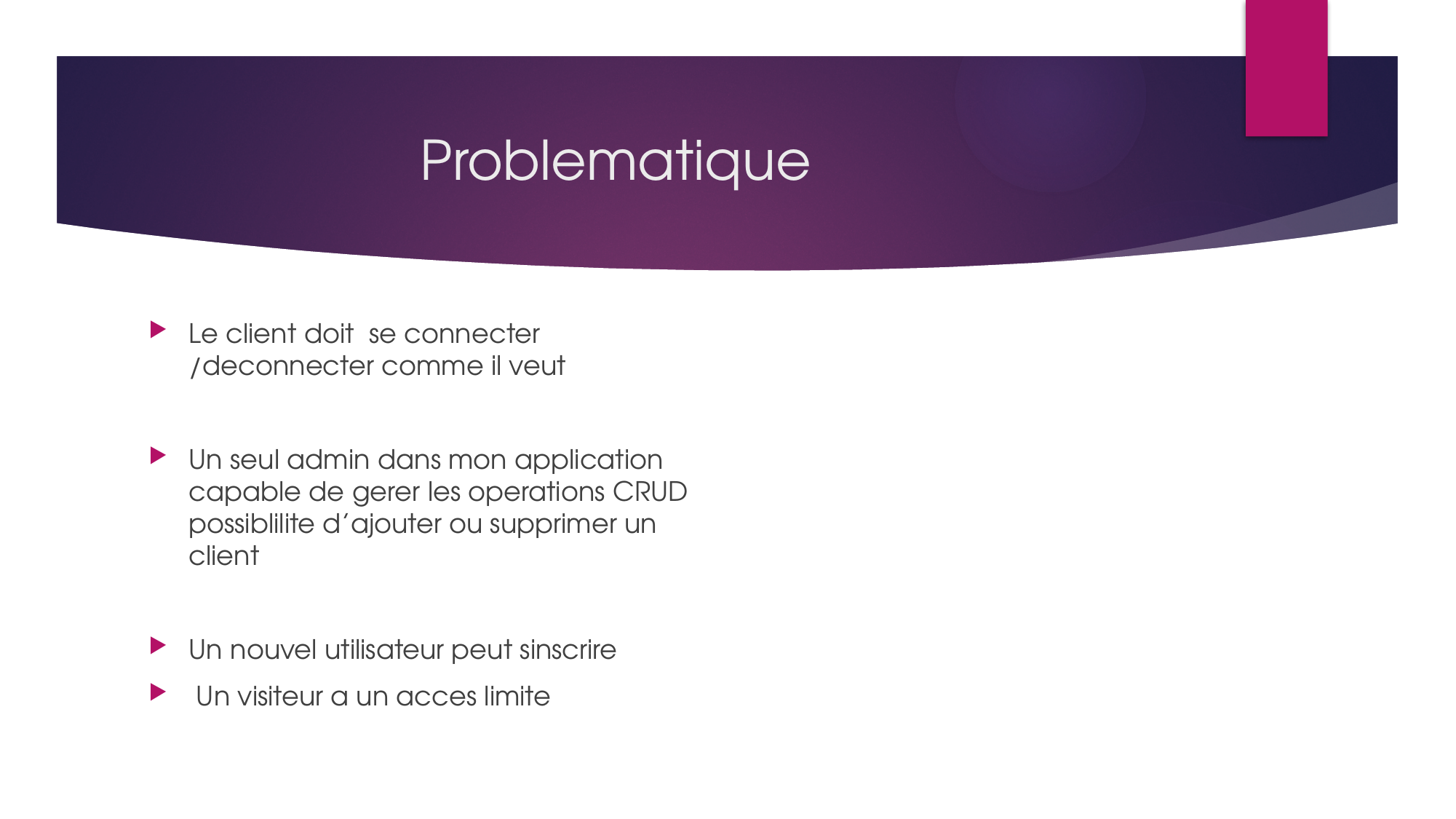

# Problematique
Le client doit  se connecter /deconnecter comme il veut

Un seul admin dans mon application capable de gerer les operations CRUD possiblilite d’ajouter ou supprimer un client

Un nouvel utilisateur peut sinscrire
 Un visiteur a un acces limite